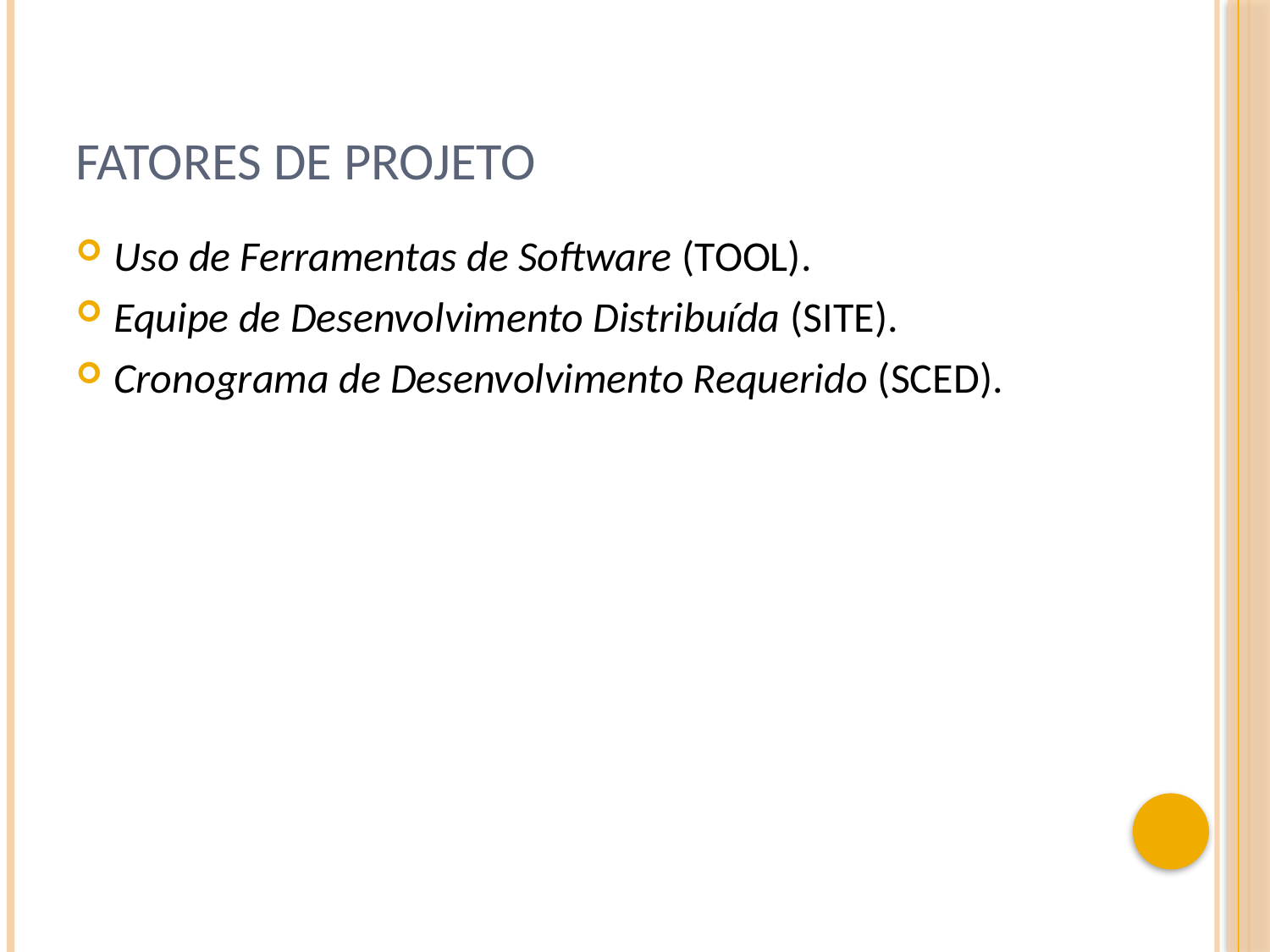

# Fatores de projeto
Uso de Ferramentas de Software (TOOL).
Equipe de Desenvolvimento Distribuída (SITE).
Cronograma de Desenvolvimento Requerido (SCED).